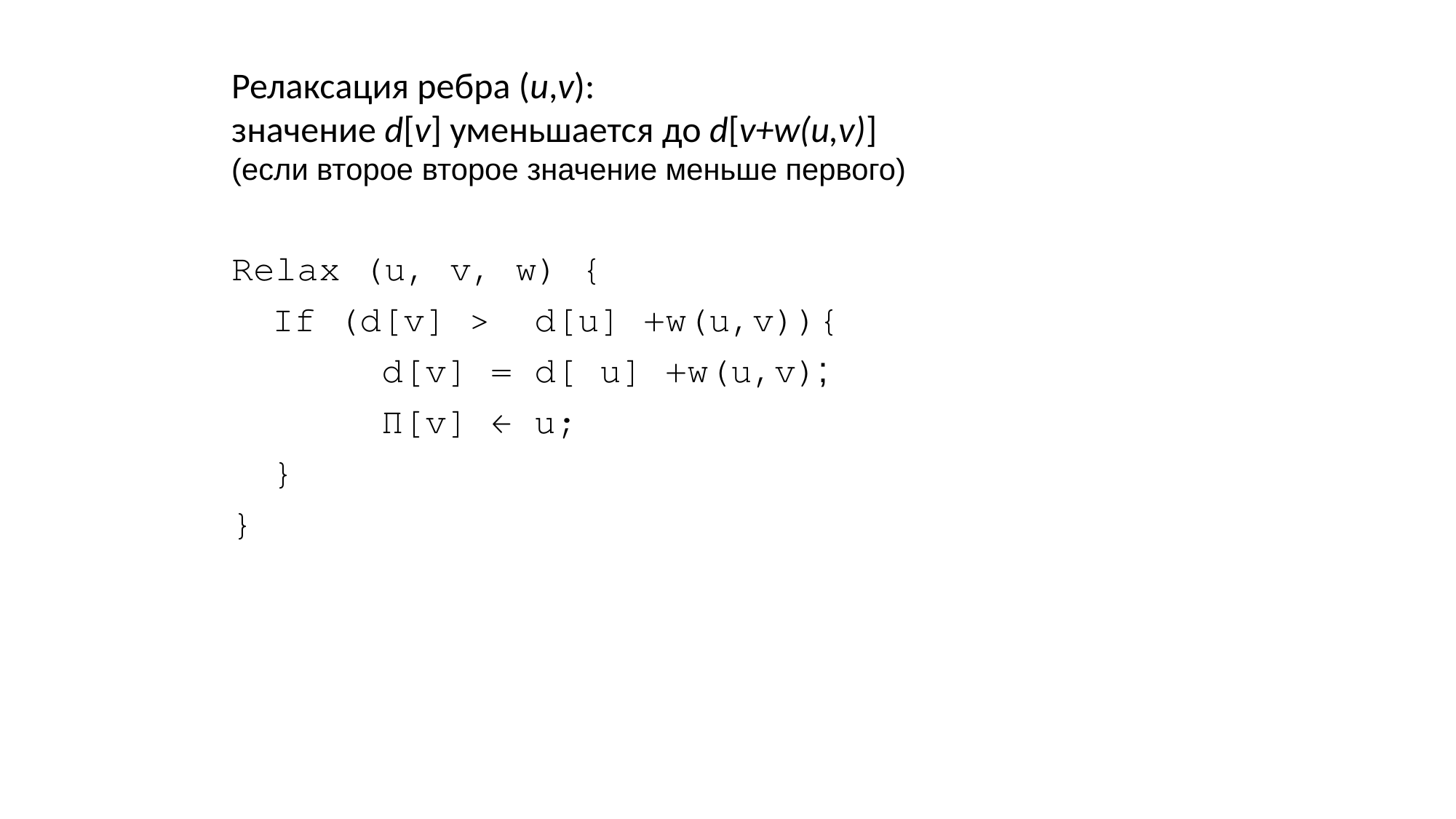

Релаксация ребра (u,v):
значение d[v] уменьшается до d[v+w(u,v)]
(если второе второе значение меньше первого)

Relax (u, v, w) {
	If (d[v] >  d[u] +w(u,v)){
		d[v] = d[ u] +w(u,v);
		Π[v] ← u;
	}
}